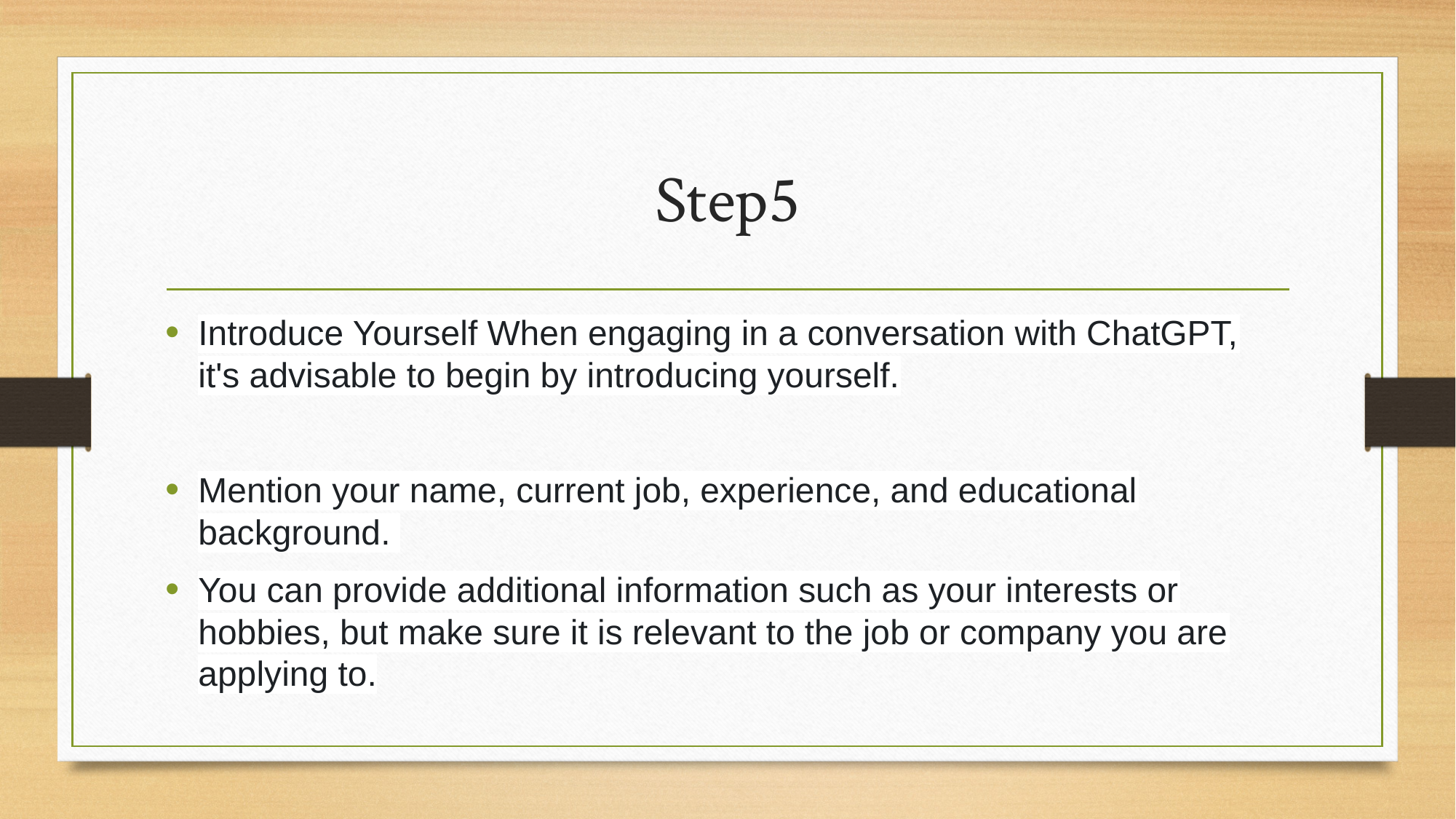

# Step5
Introduce Yourself When engaging in a conversation with ChatGPT, it's advisable to begin by introducing yourself.

Mention your name, current job, experience, and educational background.
You can provide additional information such as your interests or hobbies, but make sure it is relevant to the job or company you are applying to.